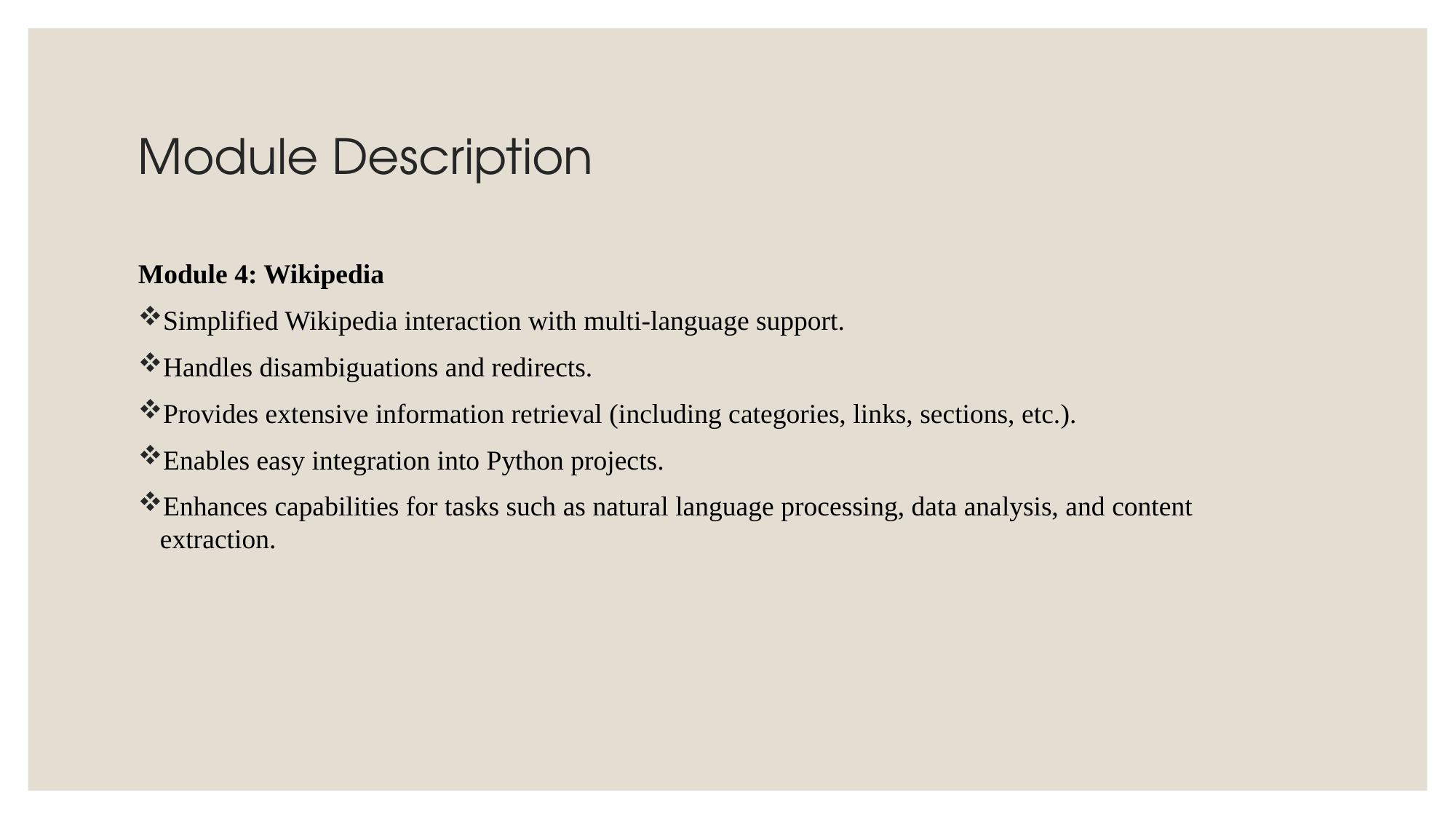

# Module Description
Module 4: Wikipedia
Simplified Wikipedia interaction with multi-language support.
Handles disambiguations and redirects.
Provides extensive information retrieval (including categories, links, sections, etc.).
Enables easy integration into Python projects.
Enhances capabilities for tasks such as natural language processing, data analysis, and content extraction.